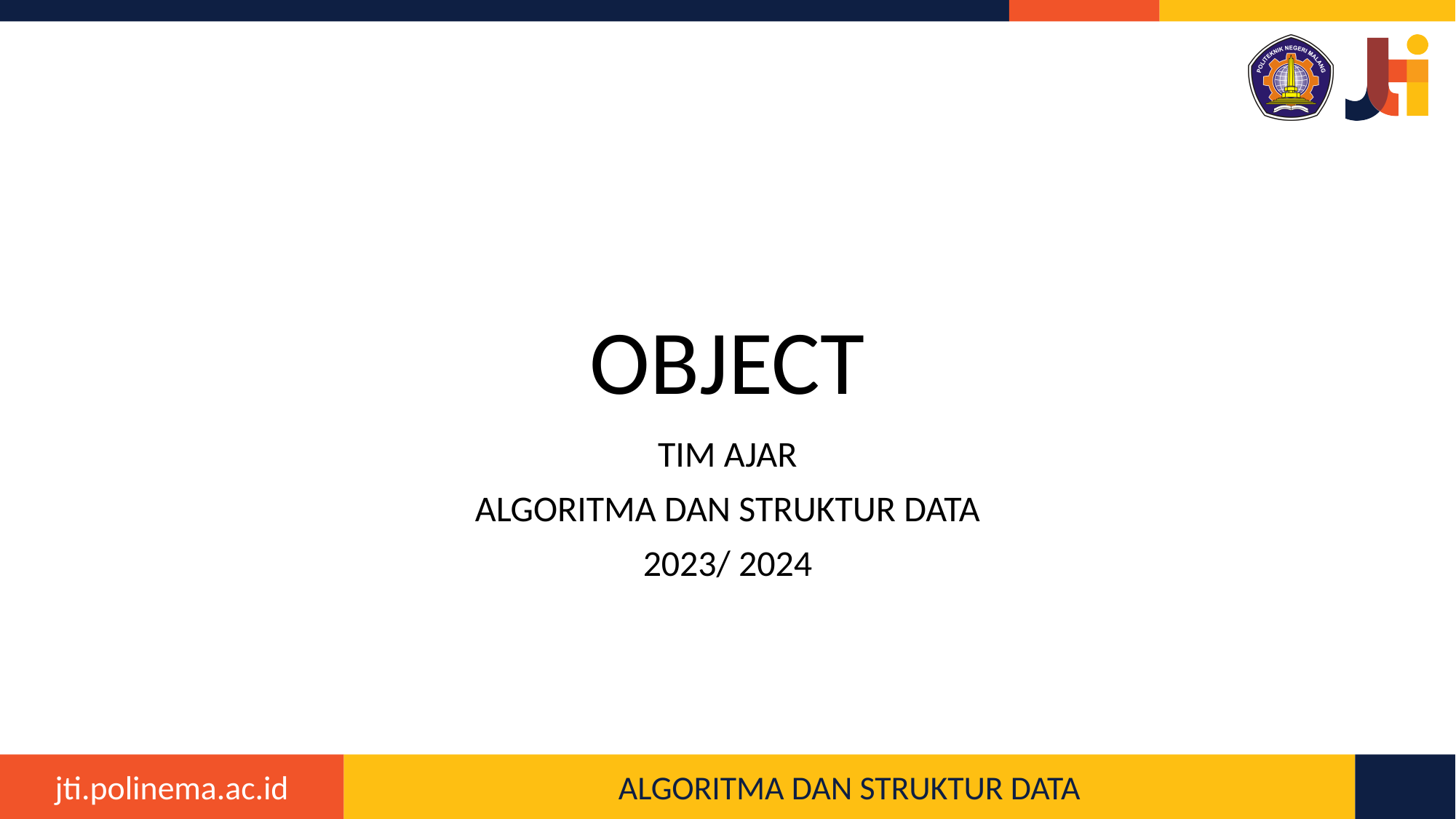

# OBJECT
TIM AJAR
ALGORITMA DAN STRUKTUR DATA
2023/ 2024